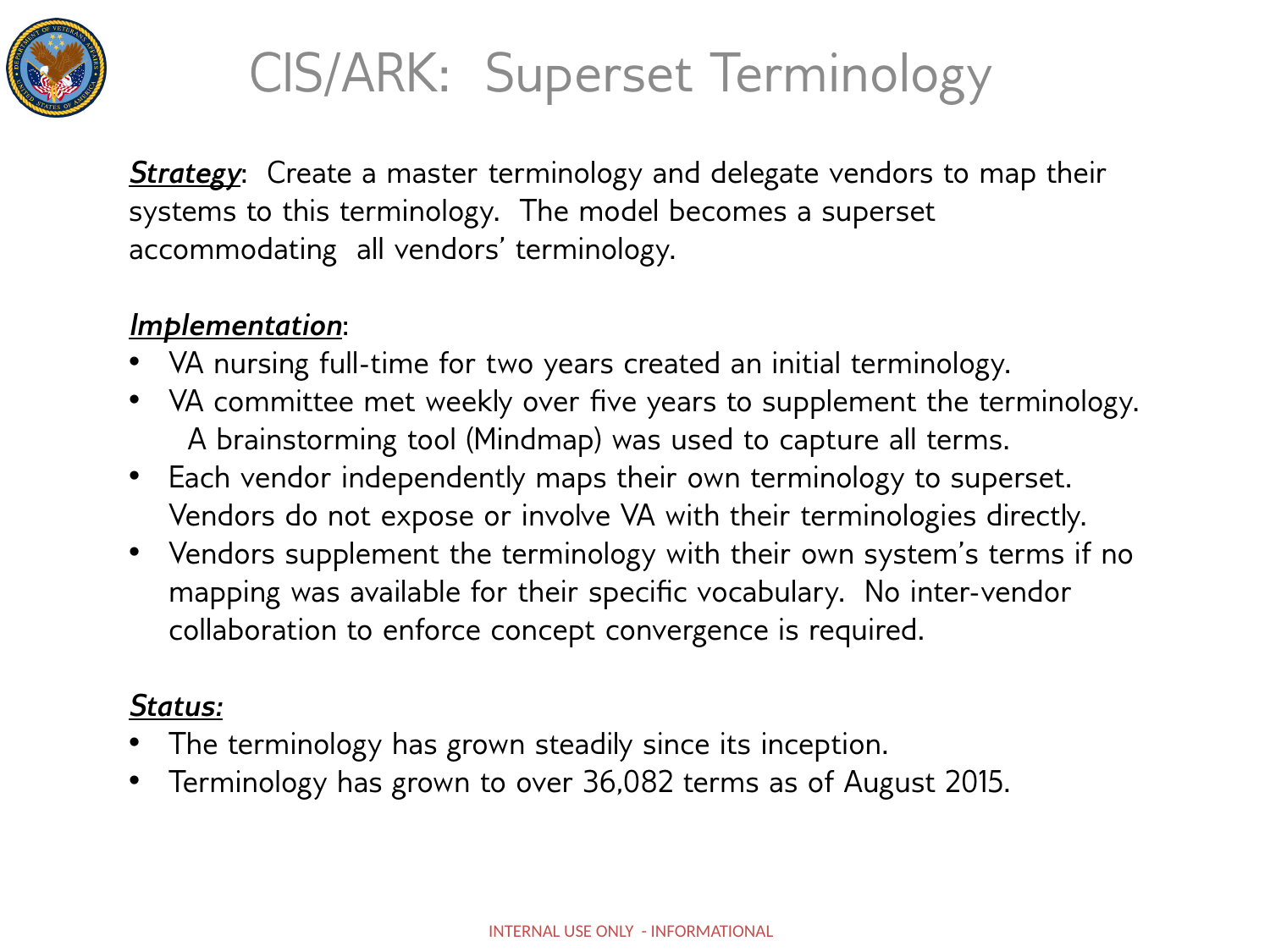

CIS/ARK:  Superset Terminology
Strategy:  Create a master terminology and delegate vendors to map their systems to this terminology.  The model becomes a superset accommodating  all vendors’ terminology.

Implementation:
VA nursing full-time for two years created an initial terminology.
VA committee met weekly over five years to supplement the terminology.   A brainstorming tool (Mindmap) was used to capture all terms.
Each vendor independently maps their own terminology to superset.   Vendors do not expose or involve VA with their terminologies directly.
Vendors supplement the terminology with their own system’s terms if no mapping was available for their specific vocabulary.  No inter-vendor collaboration to enforce concept convergence is required.

Status:
The terminology has grown steadily since its inception.
Terminology has grown to over 36,082 terms as of August 2015.